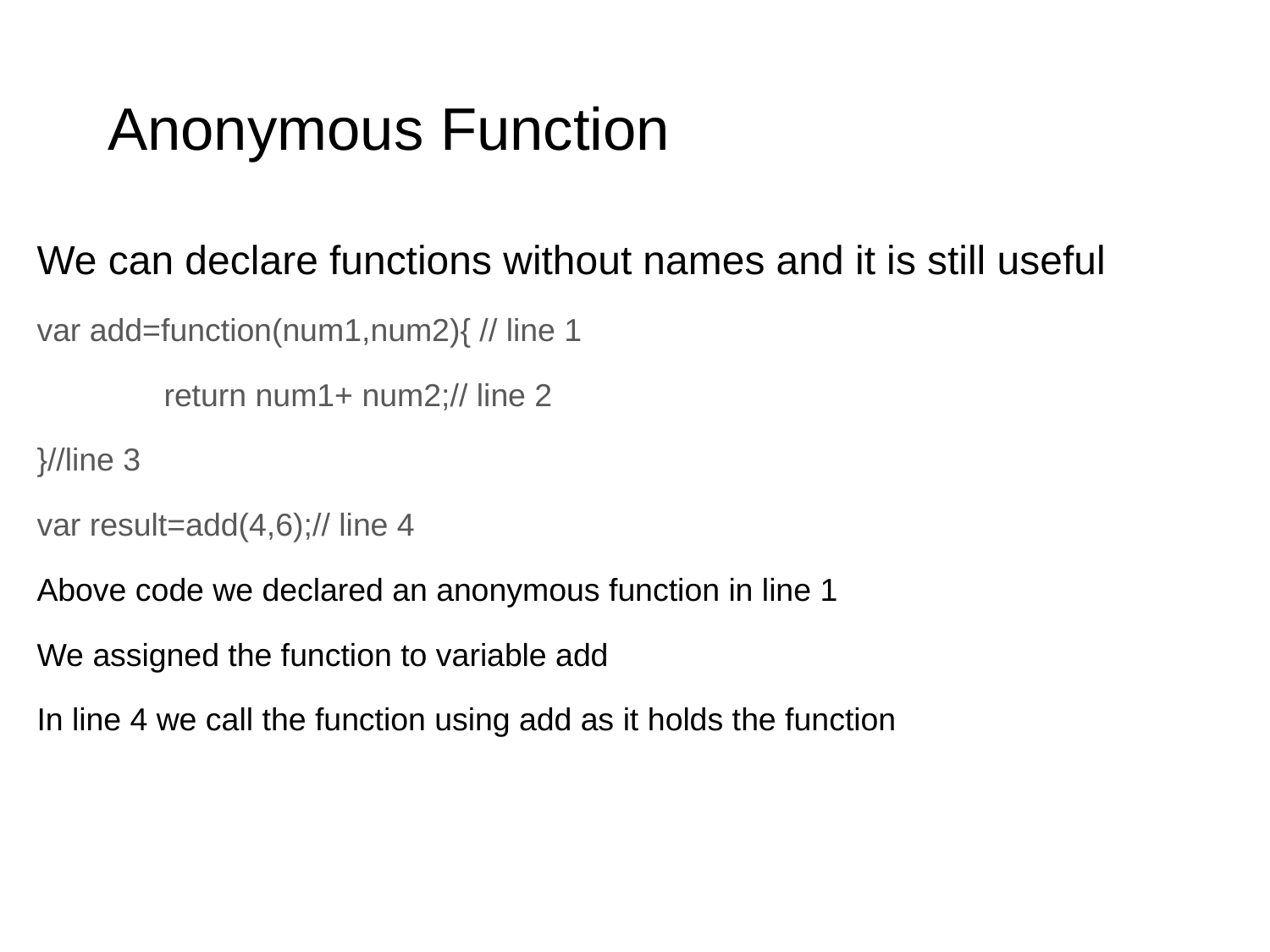

# Anonymous Function
We can declare functions without names and it is still useful
var add=function(num1,num2){ // line 1
	return num1+ num2;// line 2
}//line 3
var result=add(4,6);// line 4
Above code we declared an anonymous function in line 1
We assigned the function to variable add
In line 4 we call the function using add as it holds the function